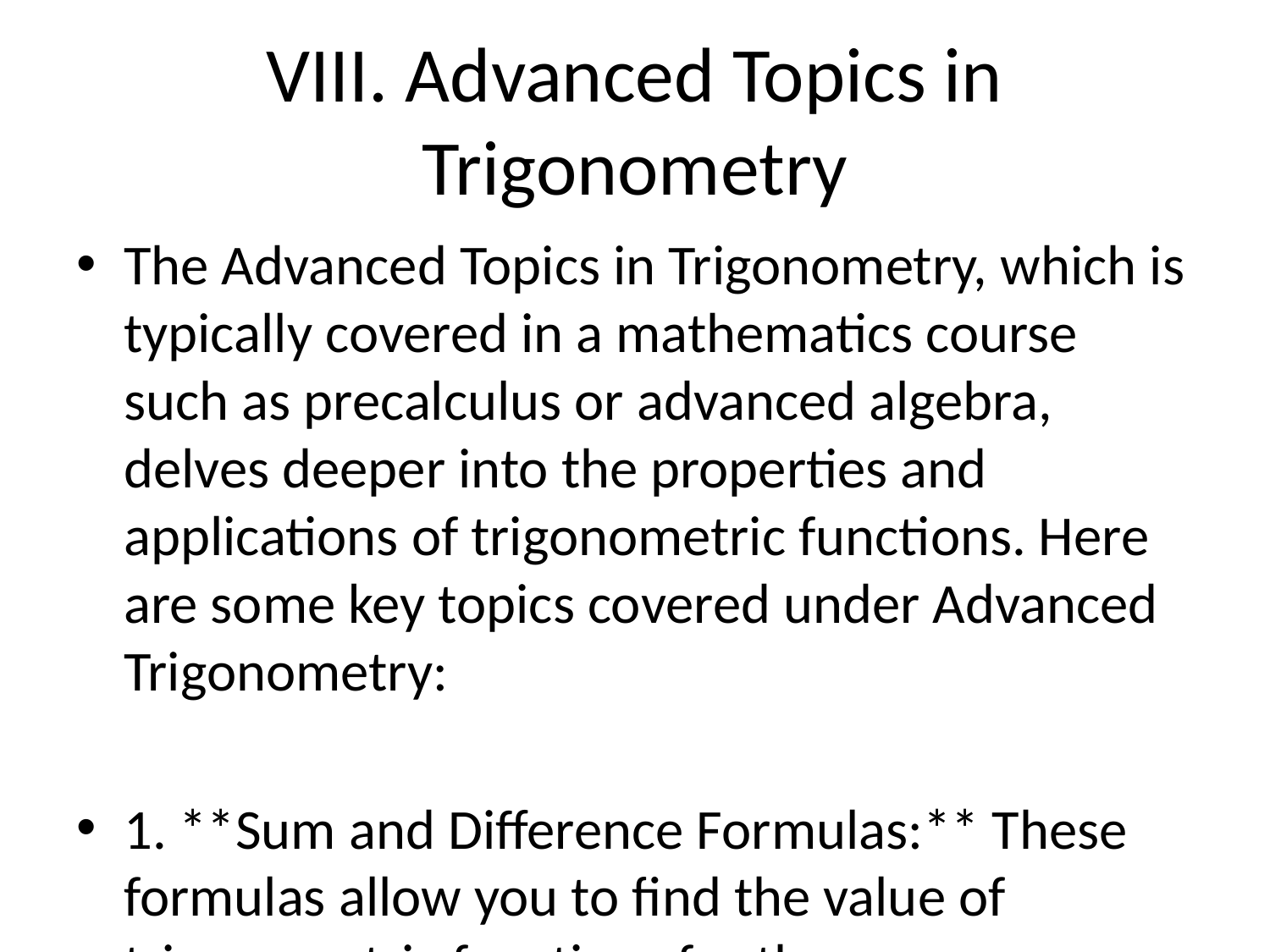

# VIII. Advanced Topics in Trigonometry
The Advanced Topics in Trigonometry, which is typically covered in a mathematics course such as precalculus or advanced algebra, delves deeper into the properties and applications of trigonometric functions. Here are some key topics covered under Advanced Trigonometry:

1. **Sum and Difference Formulas:** These formulas allow you to find the value of trigonometric functions for the sum or difference of two angles. They are crucial in simplifying trigonometric expressions and solving trigonometric equations.

2. **Double and Half Angle Formulas:** These formulas relate the trigonometric functions of a double angle to the trigonometric functions of the original angle. They are useful in calculus, physics, and engineering applications.

3. **Trigonometric Equations:** Advanced Trigonometry deals with more complex trigonometric equations that involve multiple trigonometric functions, multiple angles, and different types of solutions. Students learn various techniques for solving these equations.

4. **Trigonometric Identities:** In this topic, students explore various trigonometric identities that are used to express one trigonometric function in terms of others. Understanding and applying these identities are essential for simplifying expressions and solving equations.

5. **Graphs of Trigonometric Functions:** Advanced Trigonometry includes a detailed study of the graphs of trigonometric functions such as sine, cosine, tangent, secant, cosecant, and cotangent. Students learn about transformations, amplitudes, periods, and phase shifts of these functions.

6. **Polar Coordinates and Complex Numbers:** Trigonometry is closely related to polar coordinates, where angles and distances are represented in a different coordinate system. Complex numbers are often expressed in terms of trigonometric functions, providing a deep connection between the two mathematical concepts.

7. **Vectors and Trigonometry:** Vectors can be represented using trigonometric functions and angles. Advanced Trigonometry covers topics such as vector components, dot products, cross products, and applications of vectors in different fields.

8. **Applications of Trigonometry:** Advanced Trigonometry explores various real-world applications of trigonometric functions, such as wave motion, sound waves, vibrations, optics, and mechanical systems. Understanding trigonometric concepts is vital in solving problems in these fields.

Overall, Advanced Topics in Trigonometry builds upon the fundamental concepts of trigonometry and extends students' knowledge and skills to handle more complex problems and applications involving trigonometric functions and identities.